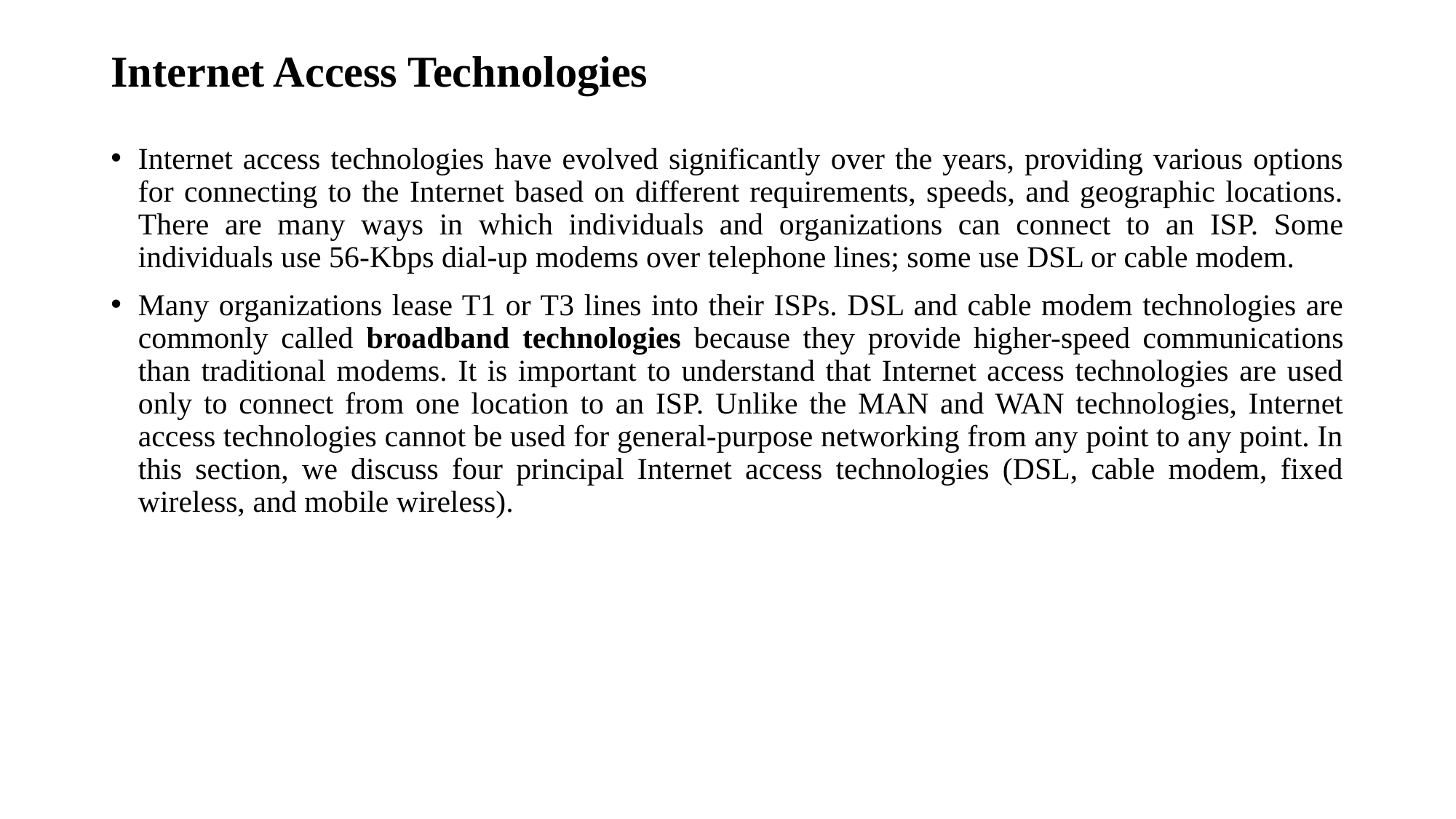

# Internet Access Technologies
Internet access technologies have evolved significantly over the years, providing various options for connecting to the Internet based on different requirements, speeds, and geographic locations. There are many ways in which individuals and organizations can connect to an ISP. Some individuals use 56-Kbps dial-up modems over telephone lines; some use DSL or cable modem.
Many organizations lease T1 or T3 lines into their ISPs. DSL and cable modem technologies are commonly called broadband technologies because they provide higher-speed communications than traditional modems. It is important to understand that Internet access technologies are used only to connect from one location to an ISP. Unlike the MAN and WAN technologies, Internet access technologies cannot be used for general-purpose networking from any point to any point. In this section, we discuss four principal Internet access technologies (DSL, cable modem, fixed wireless, and mobile wireless).